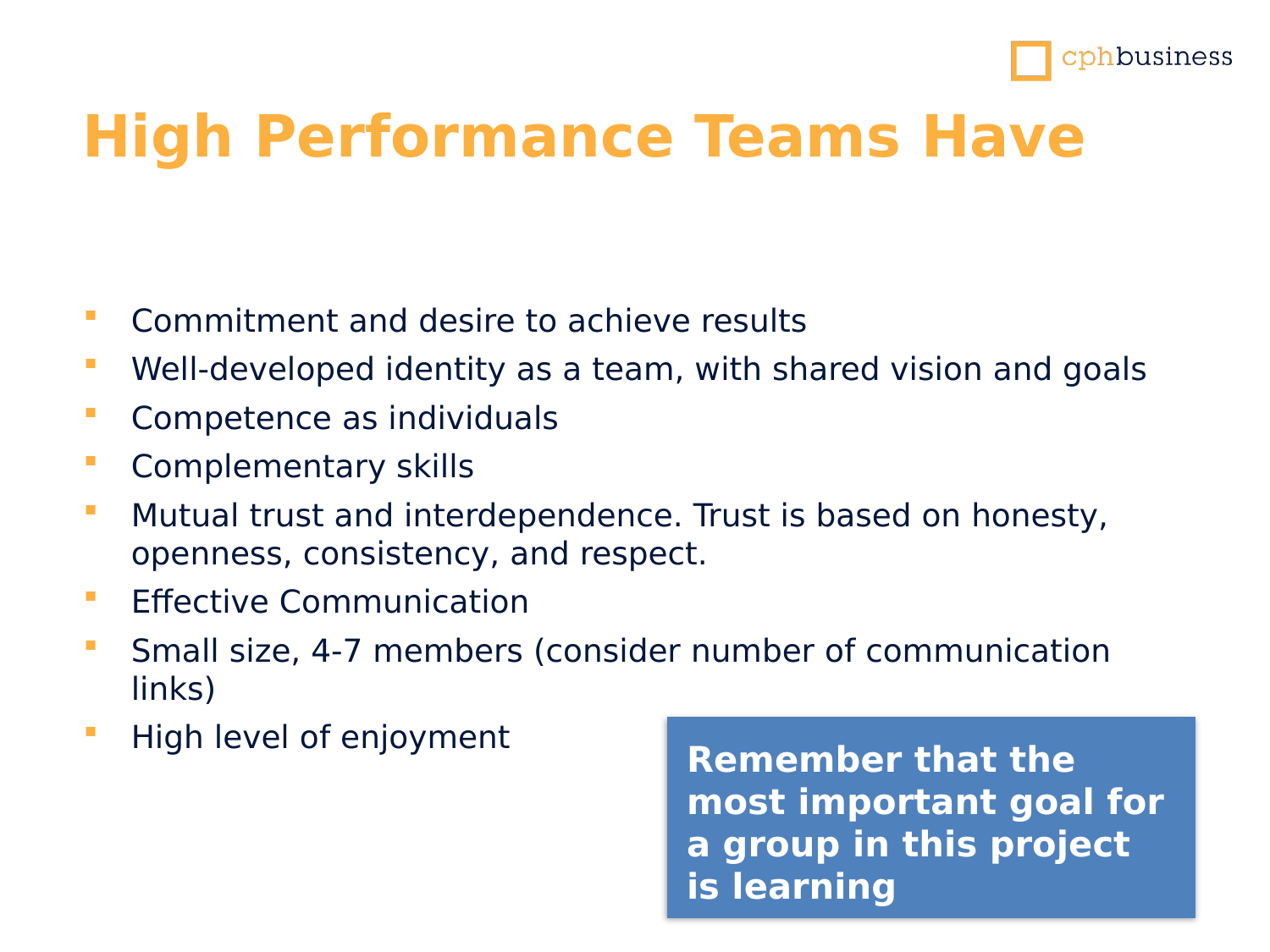

High Performance Teams Have
Commitment and desire to achieve results
Well-developed identity as a team, with shared vision and goals
Competence as individuals
Complementary skills
Mutual trust and interdependence. Trust is based on honesty, openness, consistency, and respect.
Effective Communication
Small size, 4-7 members (consider number of communication links)
High level of enjoyment
Remember that the most important goal for a group in this project is learning